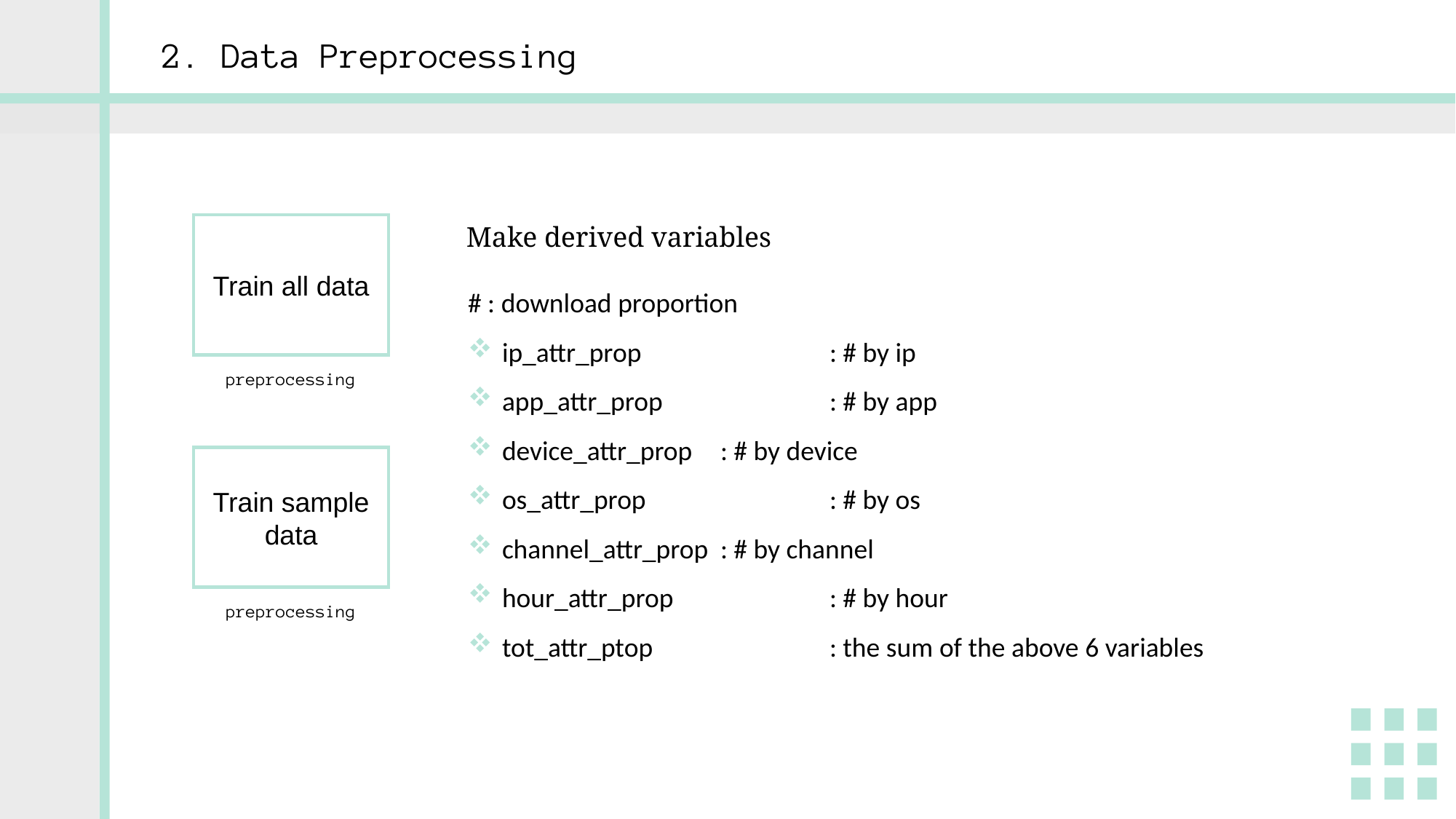

2. Data Preprocessing

Train all data
preprocessing
Train sample data
preprocessing
Make derived variables
# : download proportion
ip_attr_prop		: # by ip
app_attr_prop		: # by app
device_attr_prop	: # by device
os_attr_prop		: # by os
channel_attr_prop	: # by channel
hour_attr_prop		: # by hour
tot_attr_ptop		: the sum of the above 6 variables